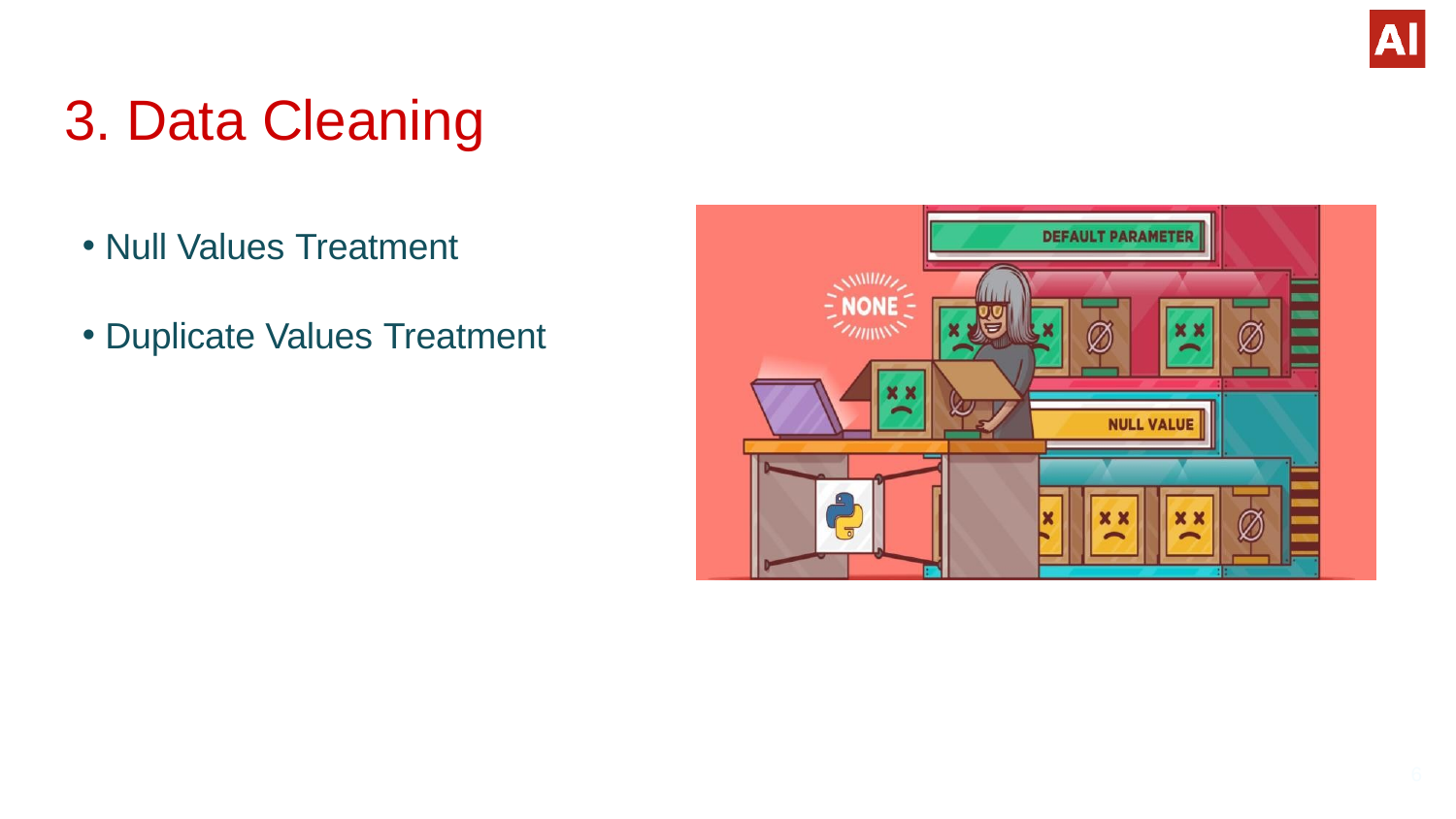

# 3. Data Cleaning

Null Values Treatment

Duplicate Values Treatment
6